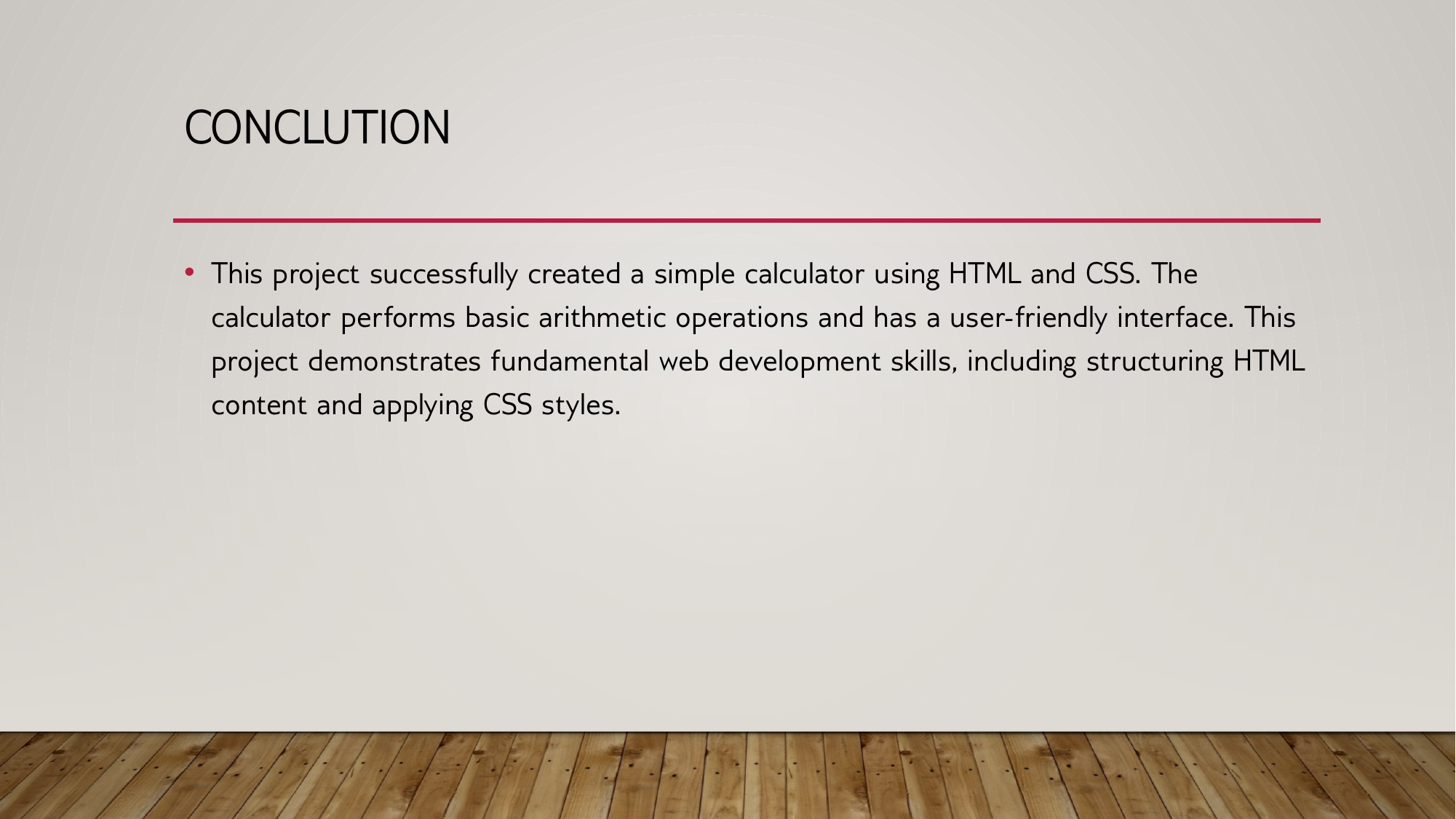

# conclution
This project successfully created a simple calculator using HTML and CSS. The calculator performs basic arithmetic operations and has a user-friendly interface. This project demonstrates fundamental web development skills, including structuring HTML content and applying CSS styles.